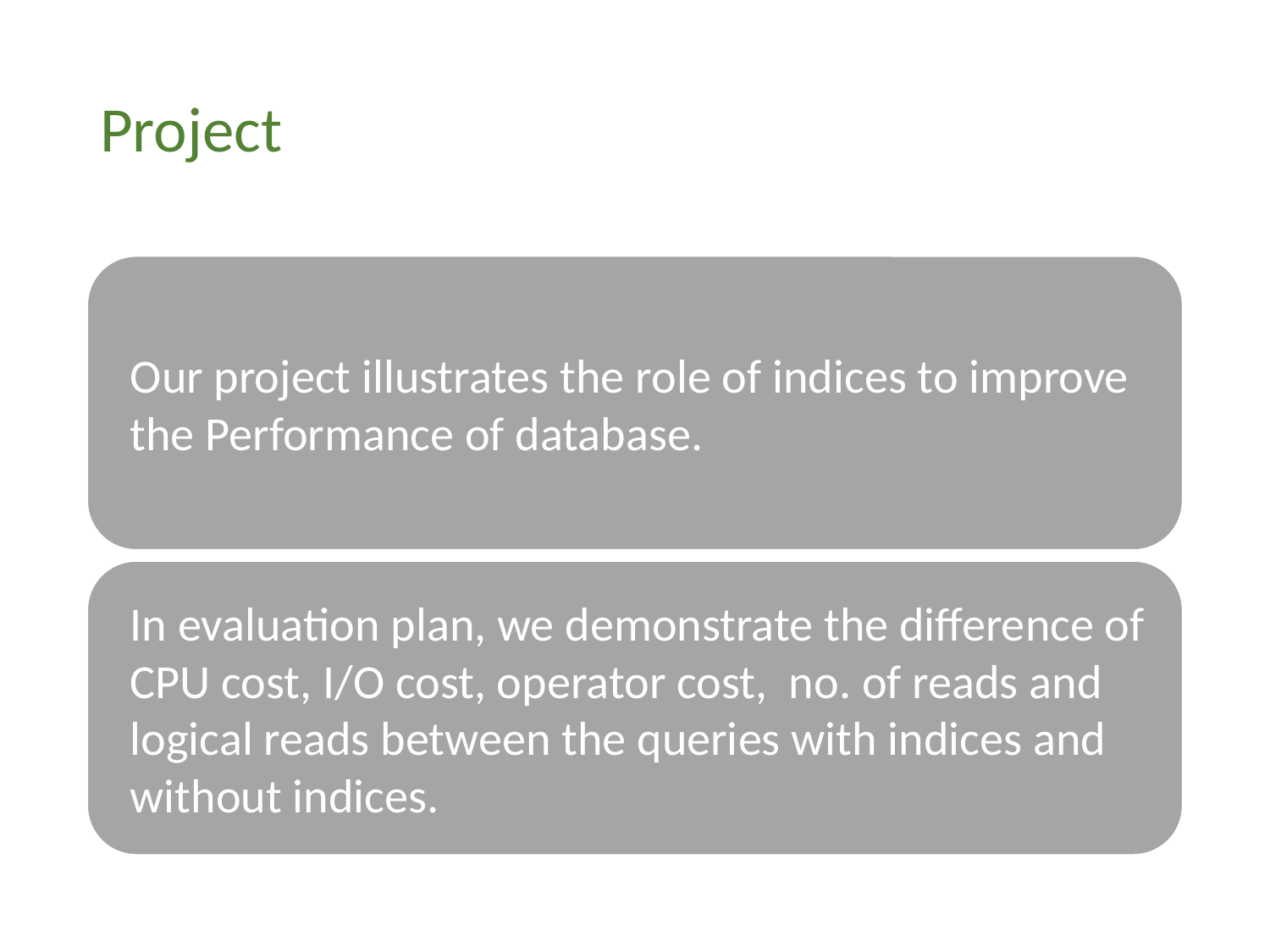

# Project
Our project illustrates the role of indices to improve the Performance of database.
In evaluation plan, we demonstrate the difference of CPU cost, I/O cost, operator cost,  no. of reads and logical reads between the queries with indices and without indices.